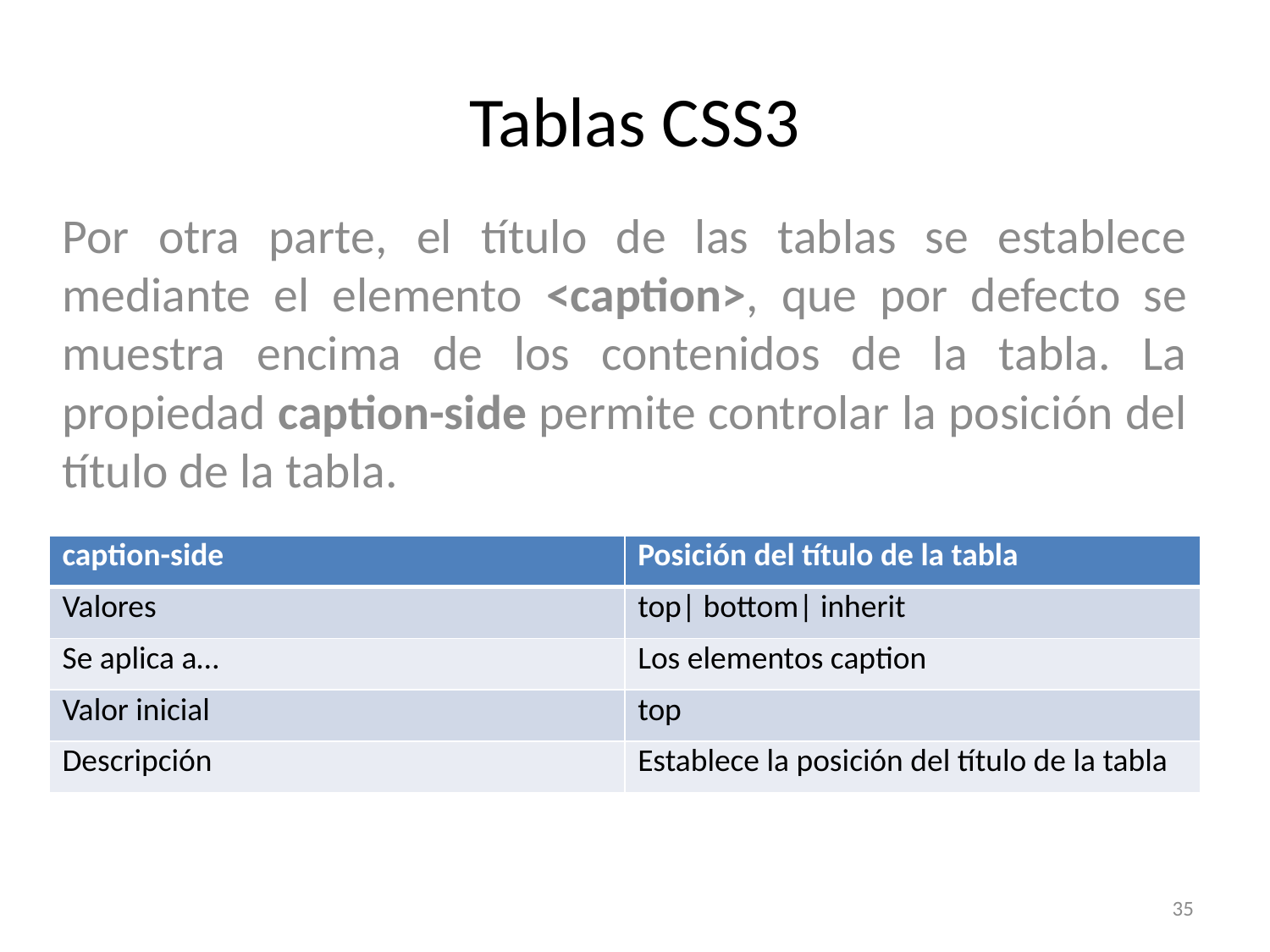

# Tablas CSS3
Por otra parte, el título de las tablas se establece mediante el elemento <caption>, que por defecto se muestra encima de los contenidos de la tabla. La propiedad caption-side permite controlar la posición del título de la tabla.

| caption-side | Posición del título de la tabla |
| --- | --- |
| Valores | top| bottom| inherit |
| Se aplica a… | Los elementos caption |
| Valor inicial | top |
| Descripción | Establece la posición del título de la tabla |
35